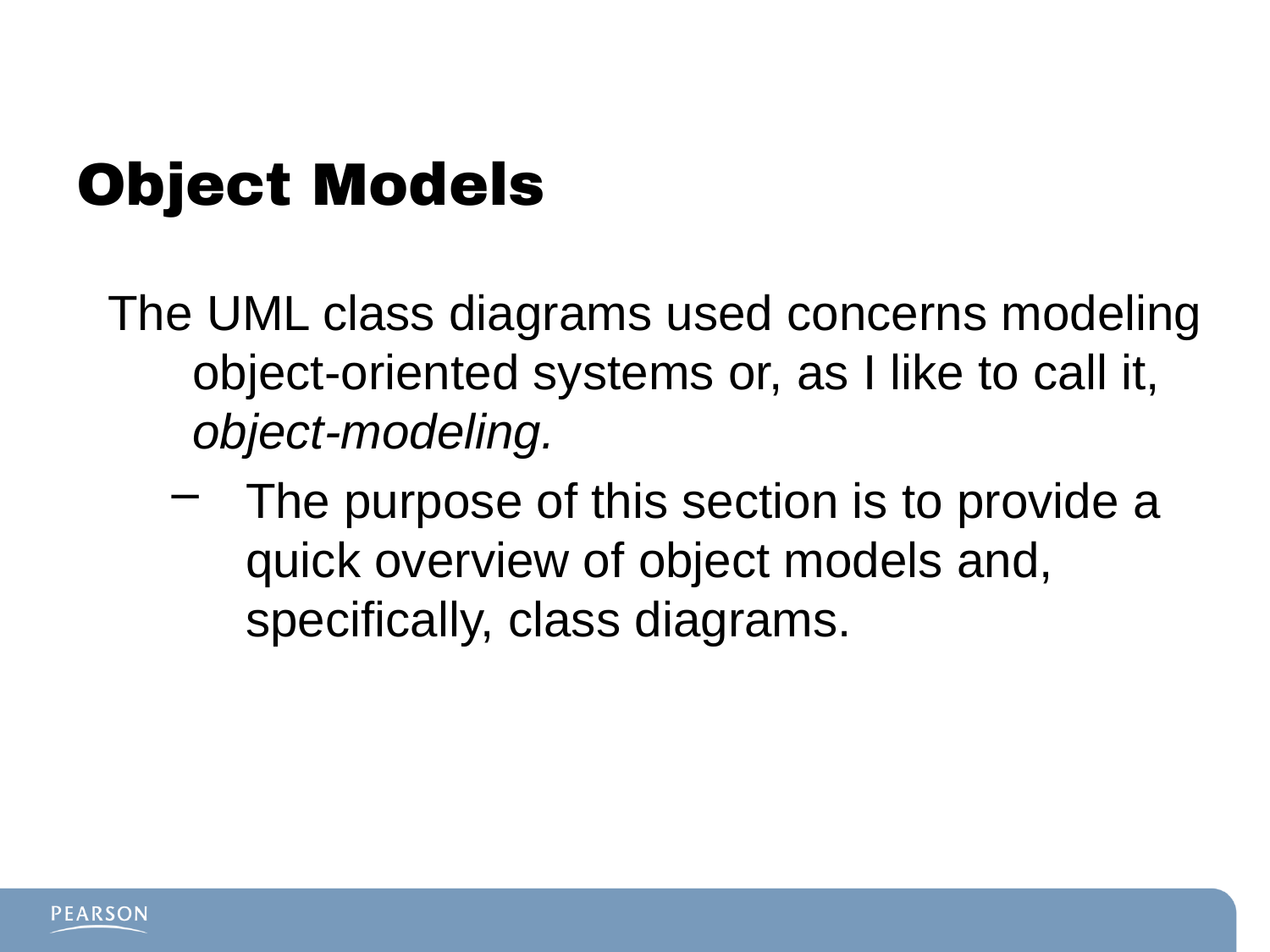

# Object Models
The UML class diagrams used concerns modeling object-oriented systems or, as I like to call it, object-modeling.
The purpose of this section is to provide a quick overview of object models and, specifically, class diagrams.